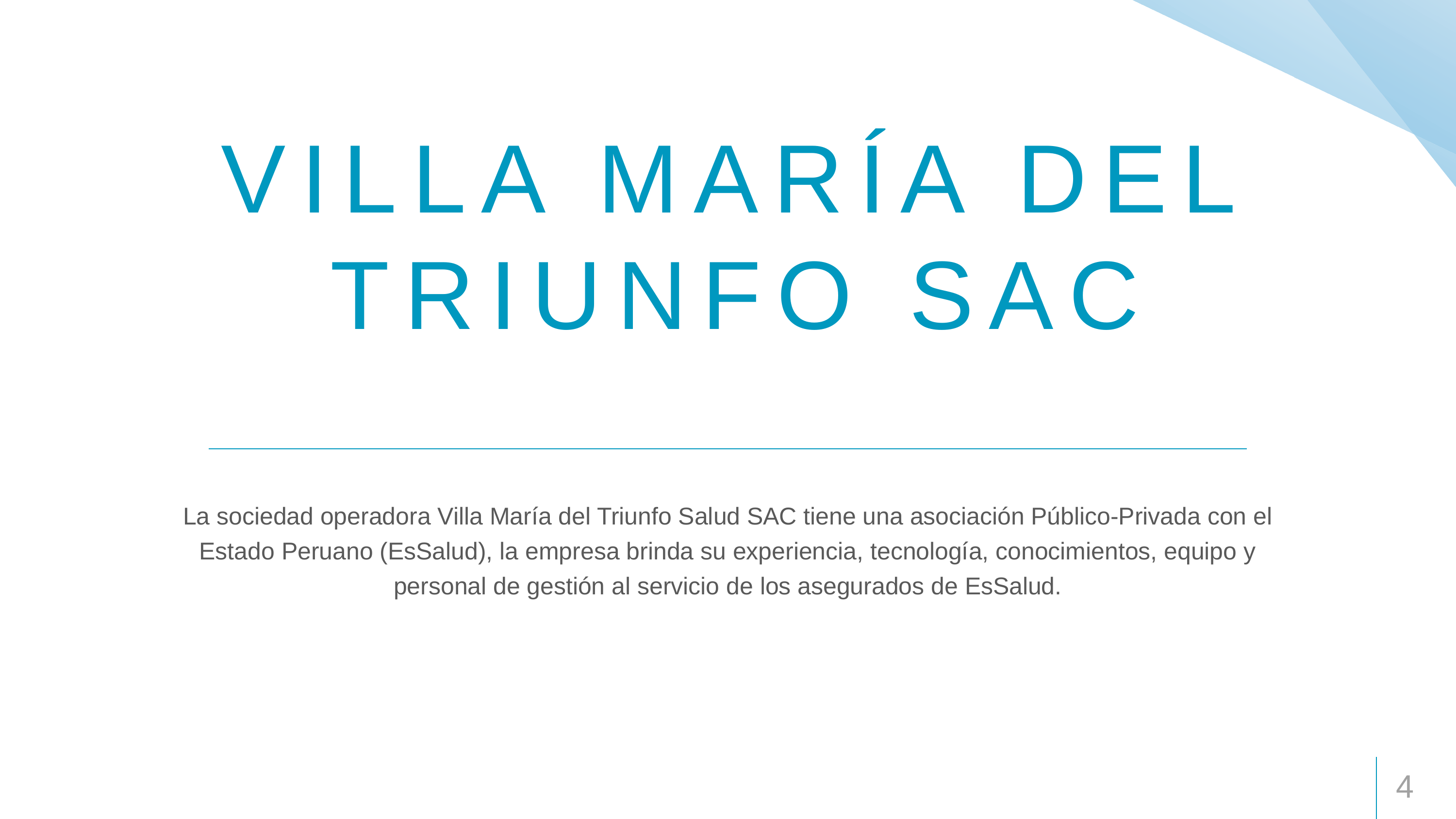

# VILLA MARÍA DEL TRIUNFO SAC
La sociedad operadora Villa María del Triunfo Salud SAC tiene una asociación Público-Privada con el Estado Peruano (EsSalud), la empresa brinda su experiencia, tecnología, conocimientos, equipo y personal de gestión al servicio de los asegurados de EsSalud.

4